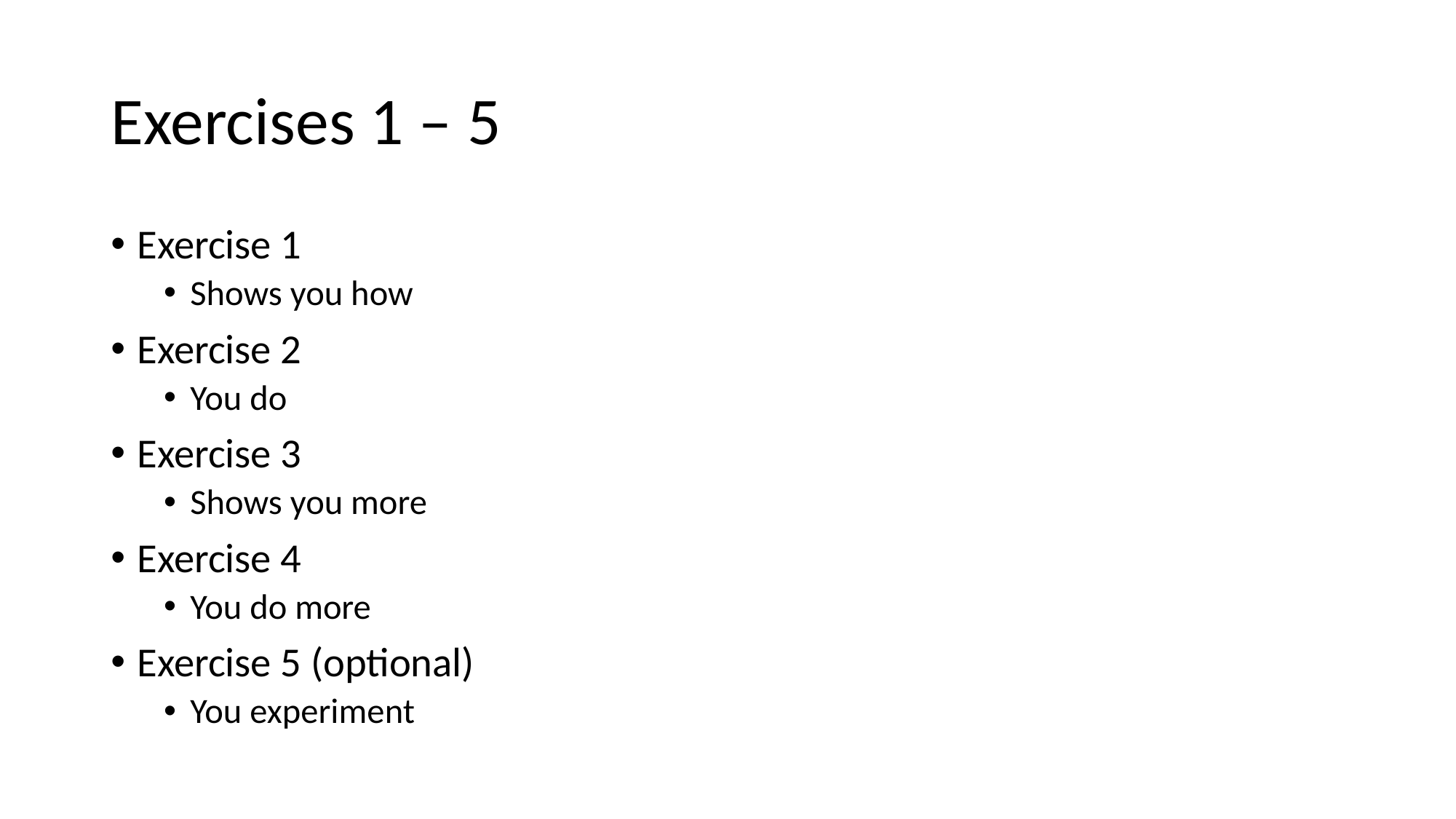

# Exercises 1 – 5
Exercise 1
Shows you how
Exercise 2
You do
Exercise 3
Shows you more
Exercise 4
You do more
Exercise 5 (optional)
You experiment